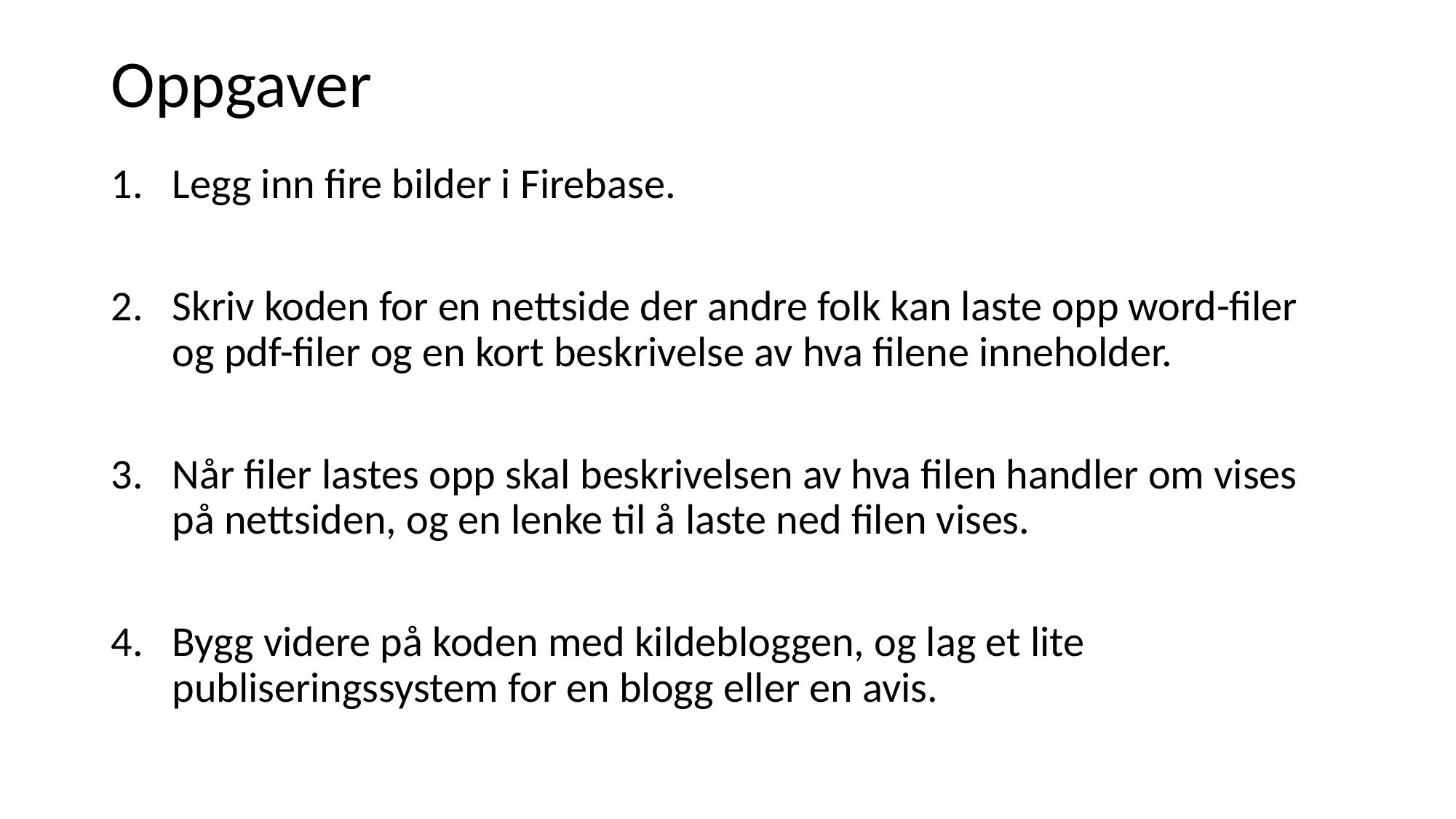

# Oppgaver
Legg inn fire bilder i Firebase.

Skriv koden for en nettside der andre folk kan laste opp word-filer og pdf-filer og en kort beskrivelse av hva filene inneholder.

Når filer lastes opp skal beskrivelsen av hva filen handler om vises på nettsiden, og en lenke til å laste ned filen vises.

Bygg videre på koden med kildebloggen, og lag et lite publiseringssystem for en blogg eller en avis.